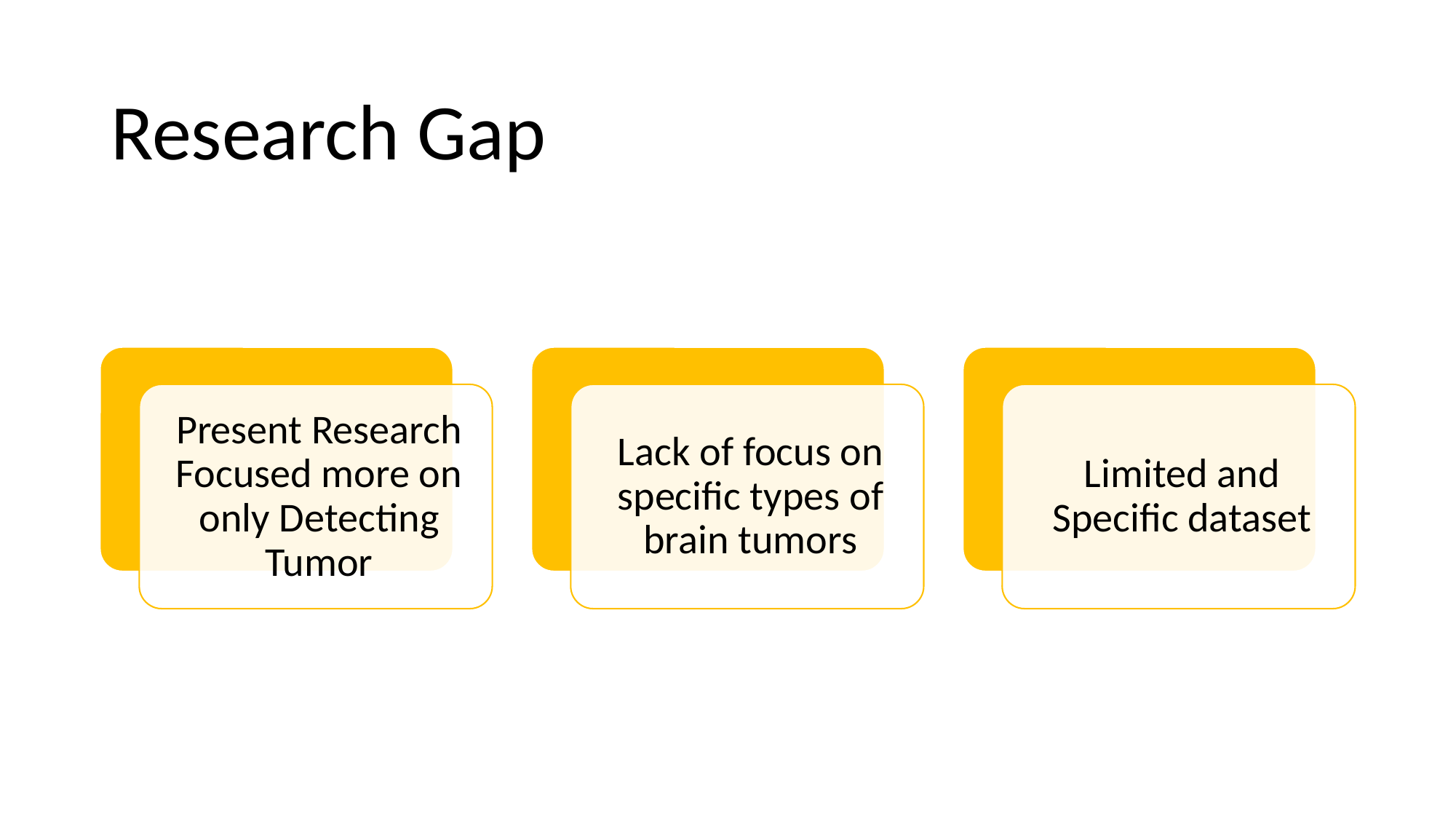

# Research Gap
Present Research Focused more on only Detecting Tumor
Lack of focus on specific types of brain tumors
Limited and Specific dataset